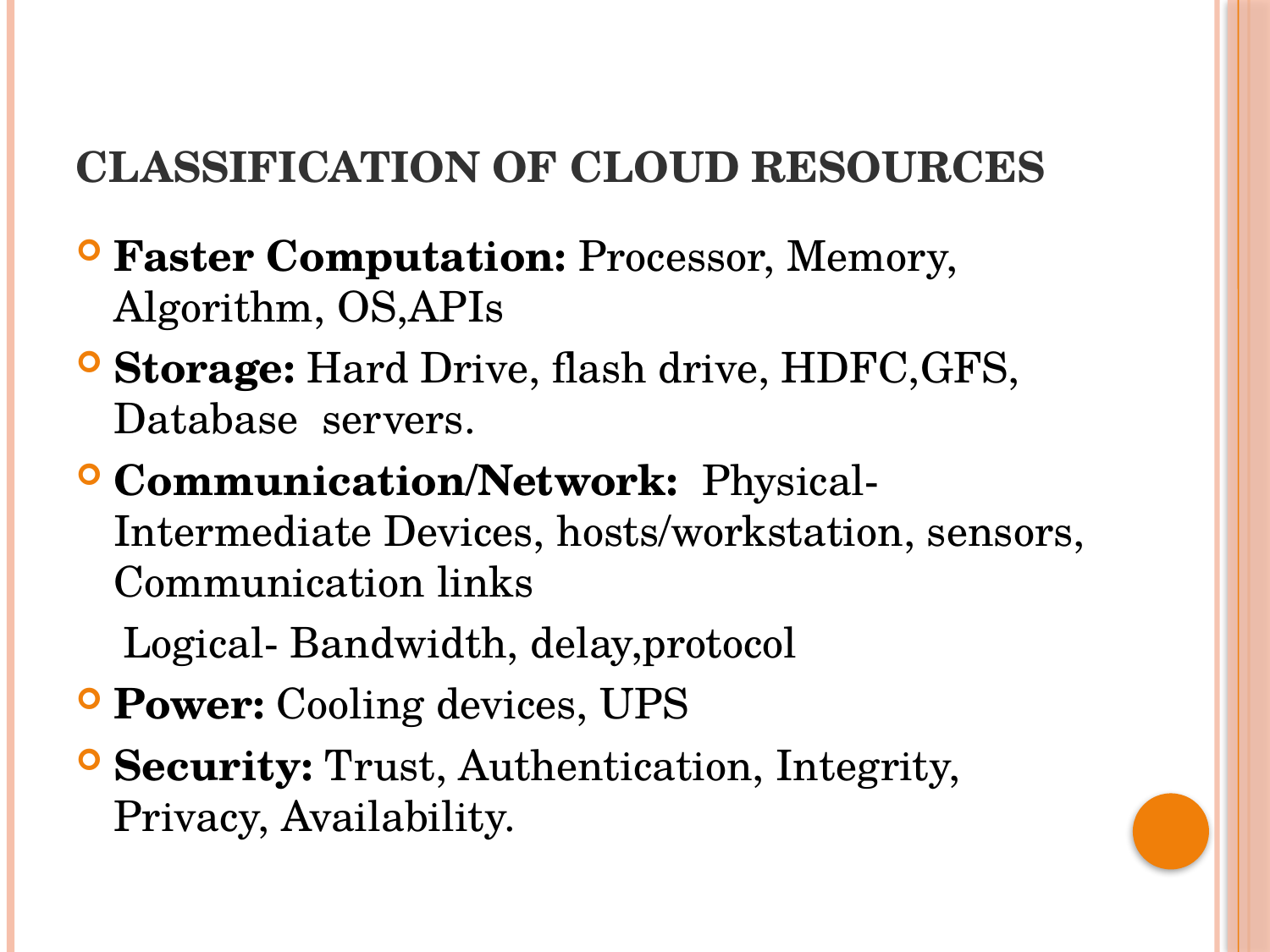

# Classification of CLOUD resources
Faster Computation: Processor, Memory, Algorithm, OS,APIs
Storage: Hard Drive, flash drive, HDFC,GFS, Database  servers.
Communication/Network:  Physical- Intermediate Devices, hosts/workstation, sensors, Communication links
    Logical- Bandwidth, delay,protocol
Power: Cooling devices, UPS
Security: Trust, Authentication, Integrity, Privacy, Availability.